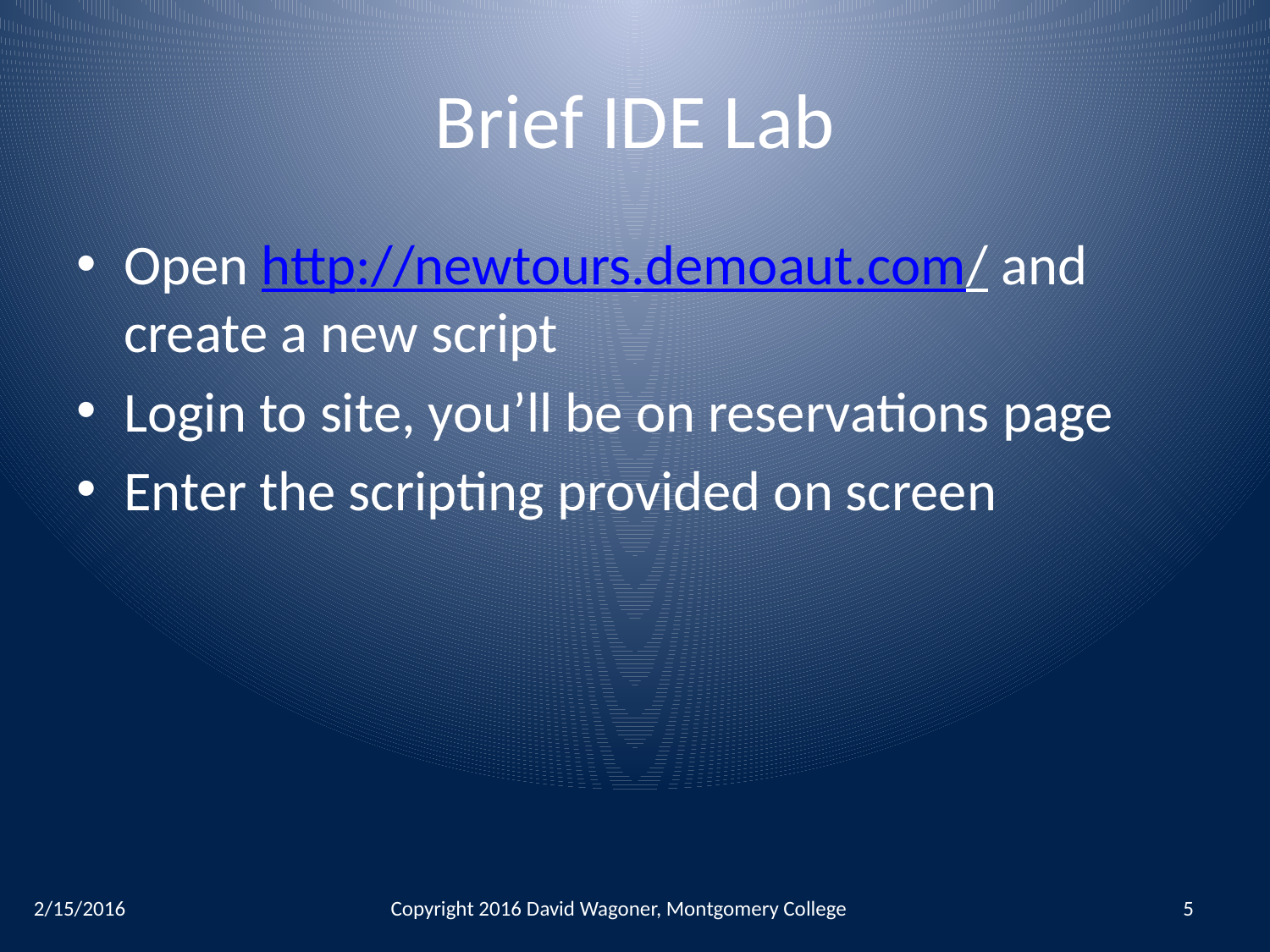

# Brief IDE Lab
Open http://newtours.demoaut.com/ and create a new script
Login to site, you’ll be on reservations page
Enter the scripting provided on screen
2/15/2016
Copyright 2016 David Wagoner, Montgomery College
5